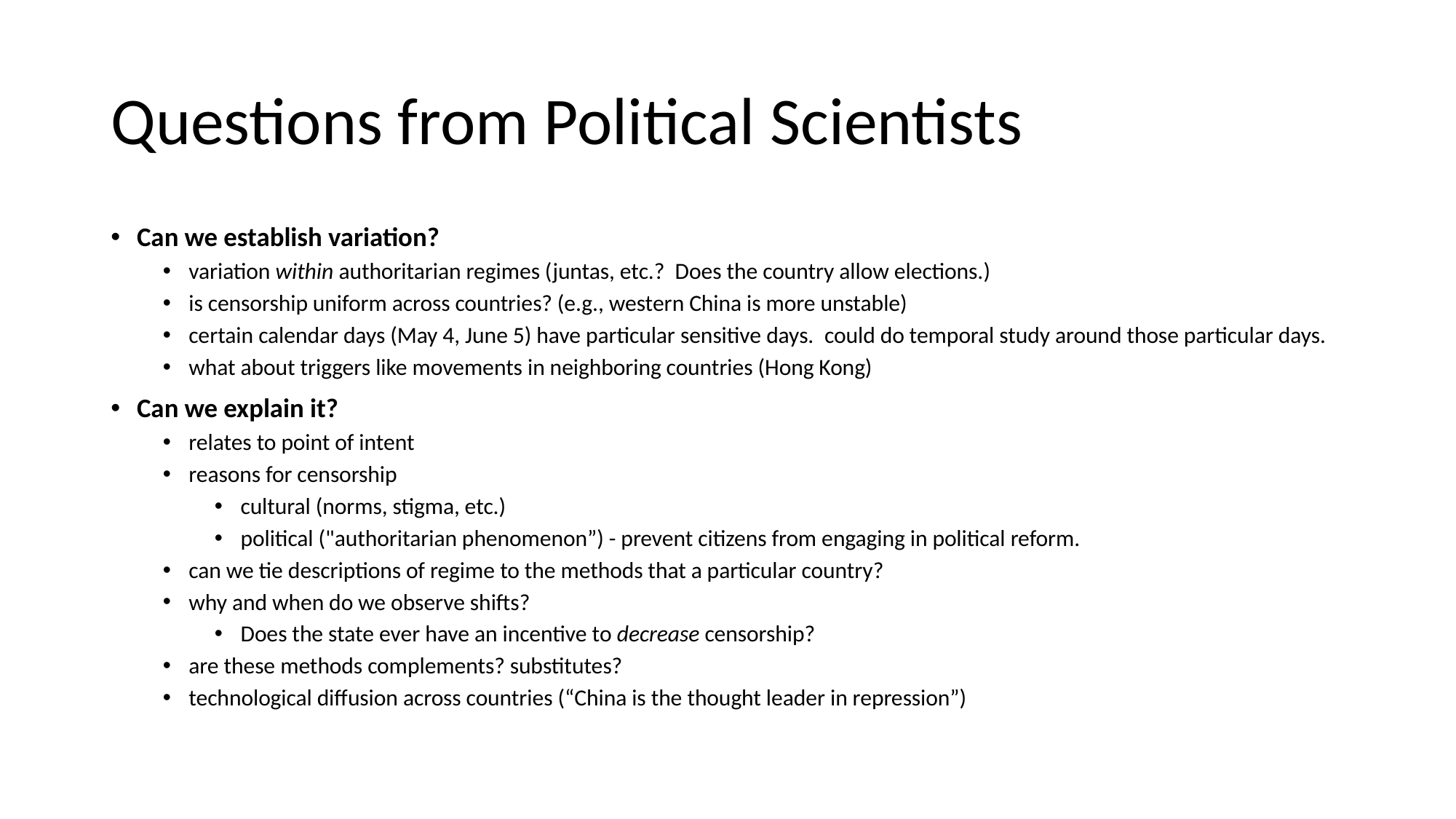

# Questions from Political Scientists
Can we establish variation?
variation within authoritarian regimes (juntas, etc.?  Does the country allow elections.)
is censorship uniform across countries? (e.g., western China is more unstable)
certain calendar days (May 4, June 5) have particular sensitive days.  could do temporal study around those particular days.
what about triggers like movements in neighboring countries (Hong Kong)
Can we explain it?
relates to point of intent
reasons for censorship
cultural (norms, stigma, etc.)
political ("authoritarian phenomenon”) - prevent citizens from engaging in political reform.
can we tie descriptions of regime to the methods that a particular country?
why and when do we observe shifts?
Does the state ever have an incentive to decrease censorship?
are these methods complements? substitutes?
technological diffusion across countries (“China is the thought leader in repression”)